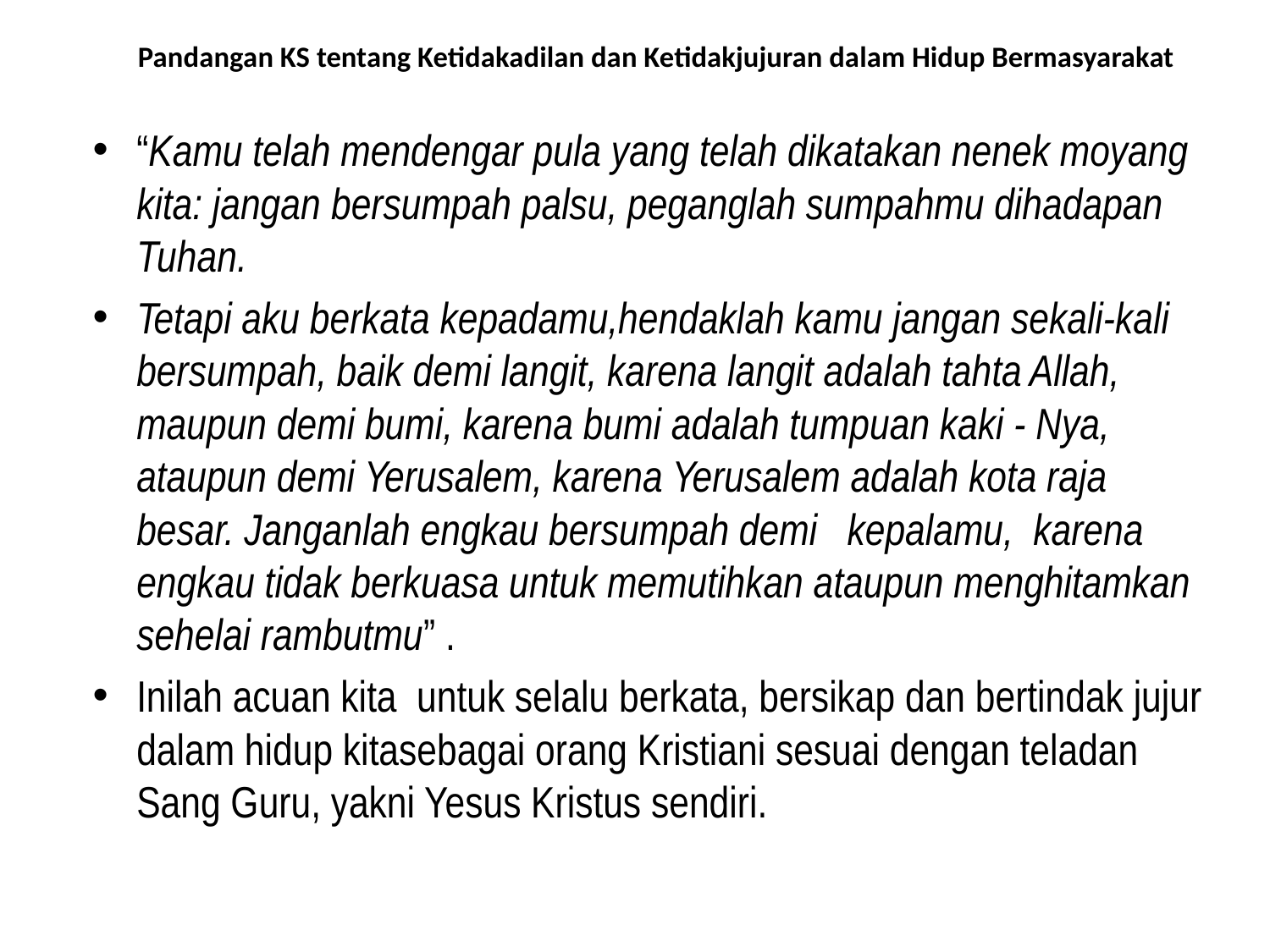

Pandangan KS tentang Ketidakadilan dan Ketidakjujuran dalam Hidup Bermasyarakat
“Kamu telah mendengar pula yang telah dikatakan nenek moyang kita: jangan bersumpah palsu, peganglah sumpahmu dihadapan Tuhan.
Tetapi aku berkata kepadamu,hendaklah kamu jangan sekali-kali bersumpah, baik demi langit, karena langit adalah tahta Allah, maupun demi bumi, karena bumi adalah tumpuan kaki - Nya, ataupun demi Yerusalem, karena Yerusalem adalah kota raja besar. Janganlah engkau bersumpah demi   kepalamu,  karena engkau tidak berkuasa untuk memutihkan ataupun menghitamkan sehelai rambutmu” .
Inilah acuan kita  untuk selalu berkata, bersikap dan bertindak jujur dalam hidup kitasebagai orang Kristiani sesuai dengan teladan Sang Guru, yakni Yesus Kristus sendiri.